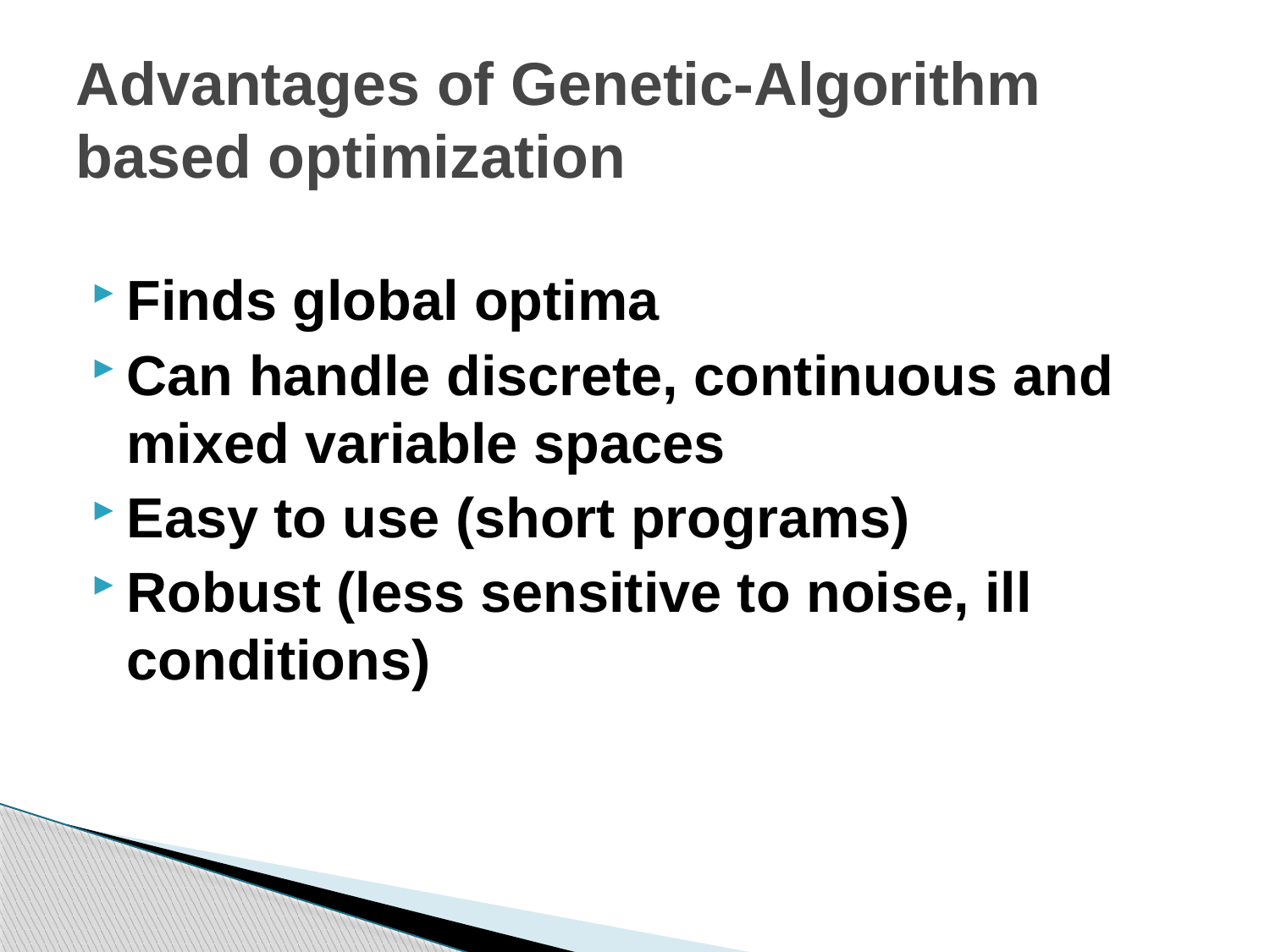

# Advantages of Genetic-Algorithm based optimization
Finds global optima
Can handle discrete, continuous and mixed variable spaces
Easy to use (short programs)
Robust (less sensitive to noise, ill conditions)